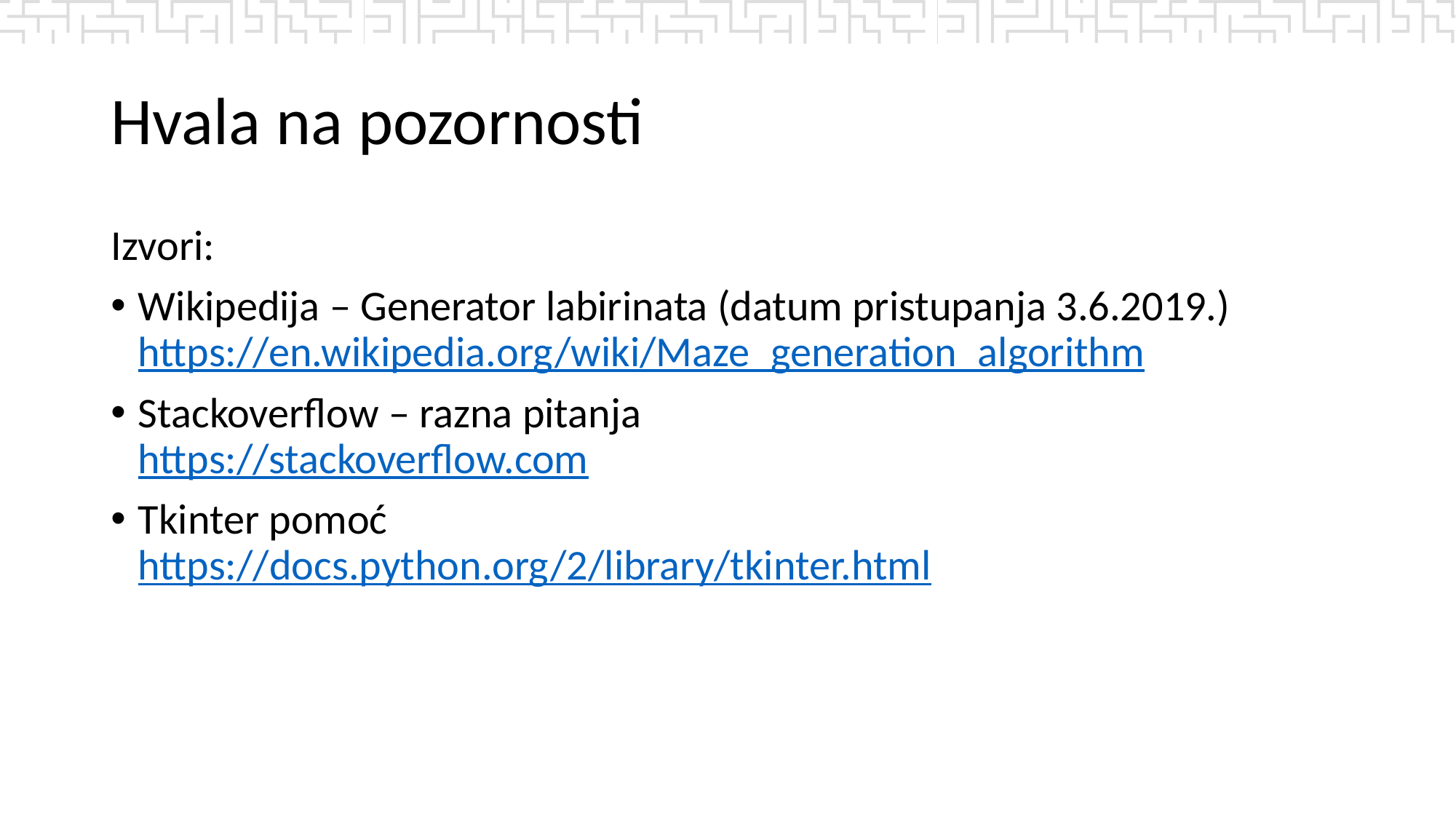

# Hvala na pozornosti
Izvori:
Wikipedija – Generator labirinata (datum pristupanja 3.6.2019.) https://en.wikipedia.org/wiki/Maze_generation_algorithm
Stackoverflow – razna pitanja
https://stackoverflow.com
Tkinter pomoć
https://docs.python.org/2/library/tkinter.html